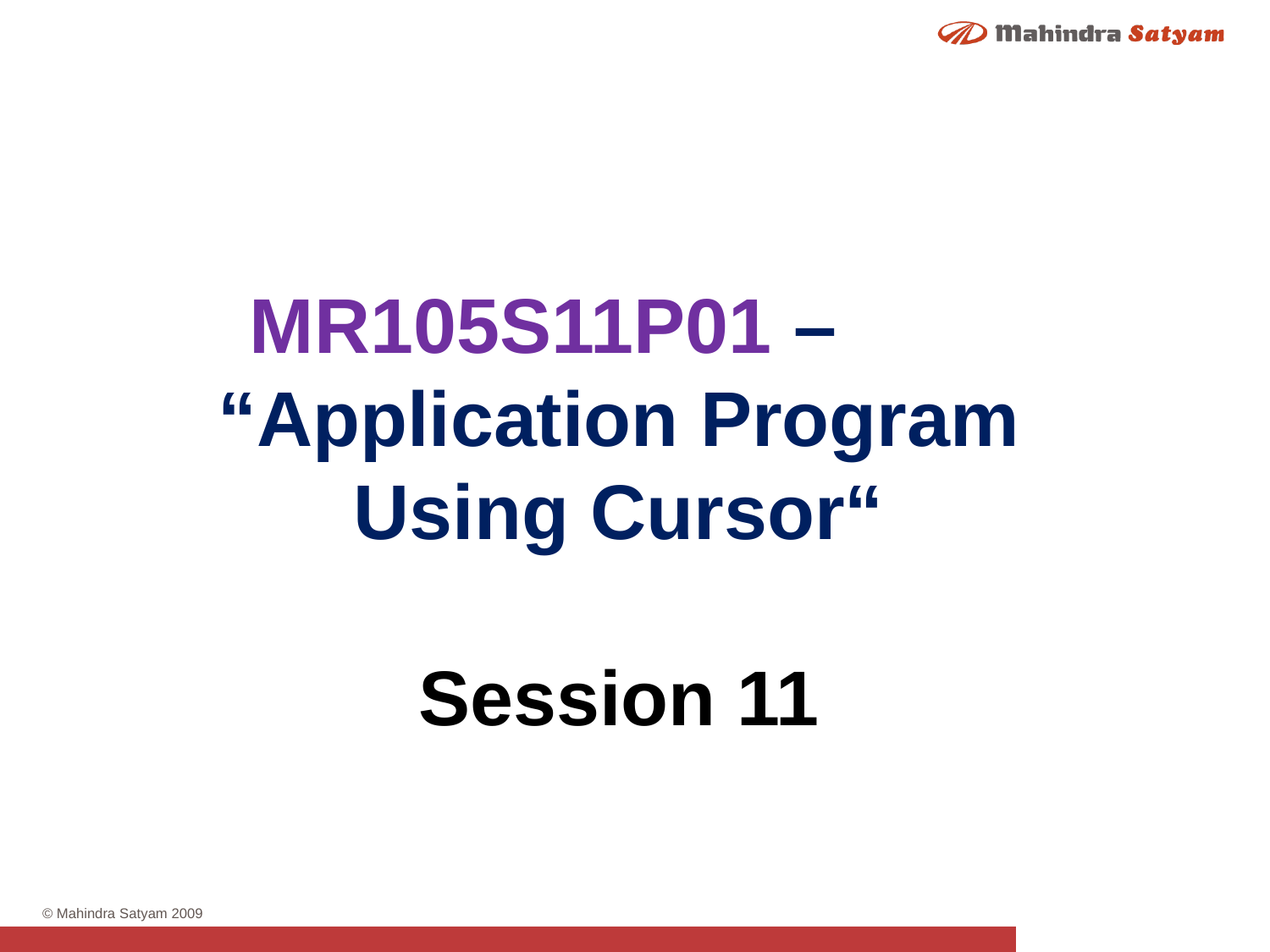

MR105S11P01 –        “Application Program Using Cursor“
Session 11